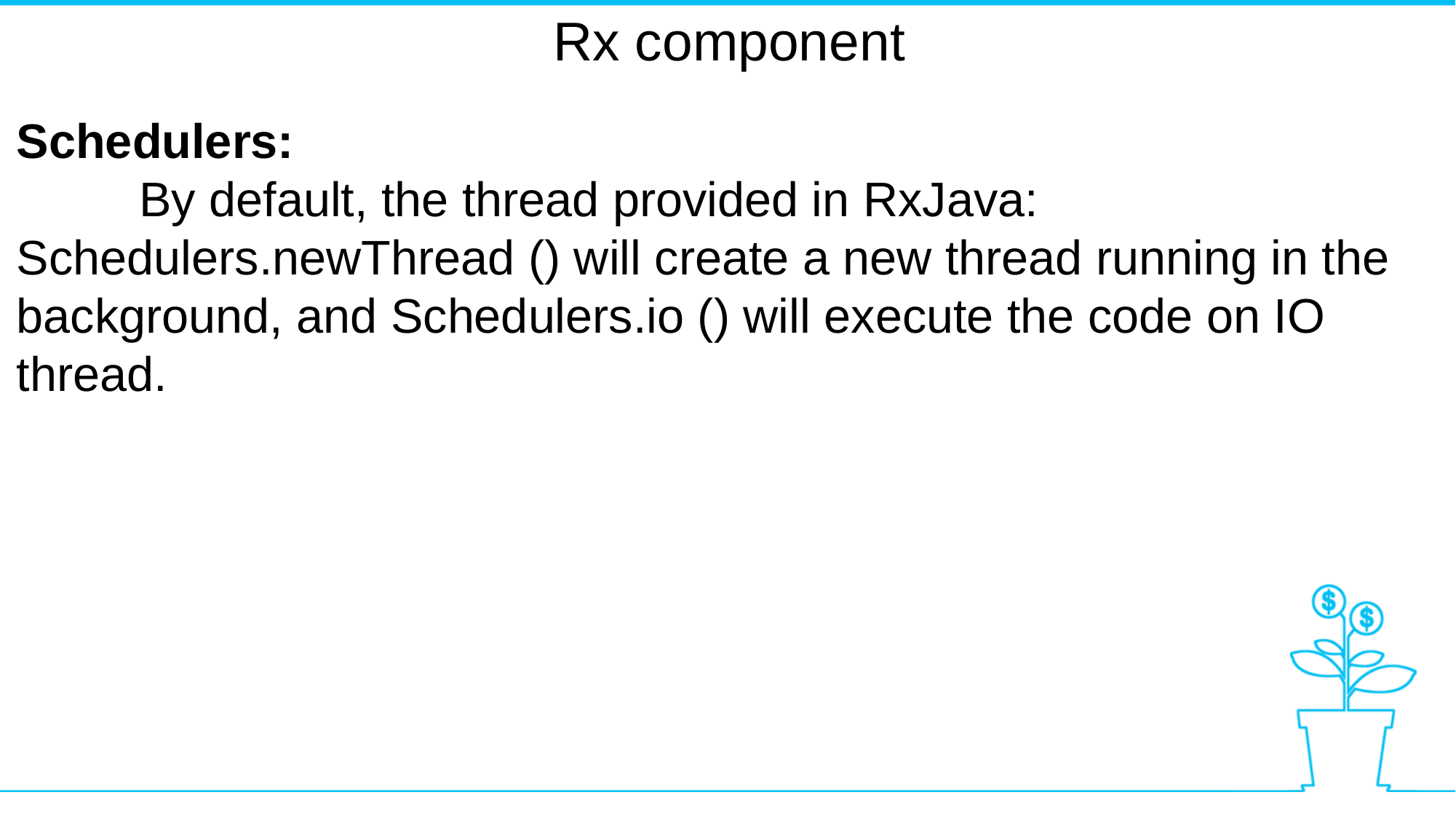

Rx component
Schedulers:
	 By default, the thread provided in RxJava:
Schedulers.newThread () will create a new thread running in the background, and Schedulers.io () will execute the code on IO thread.